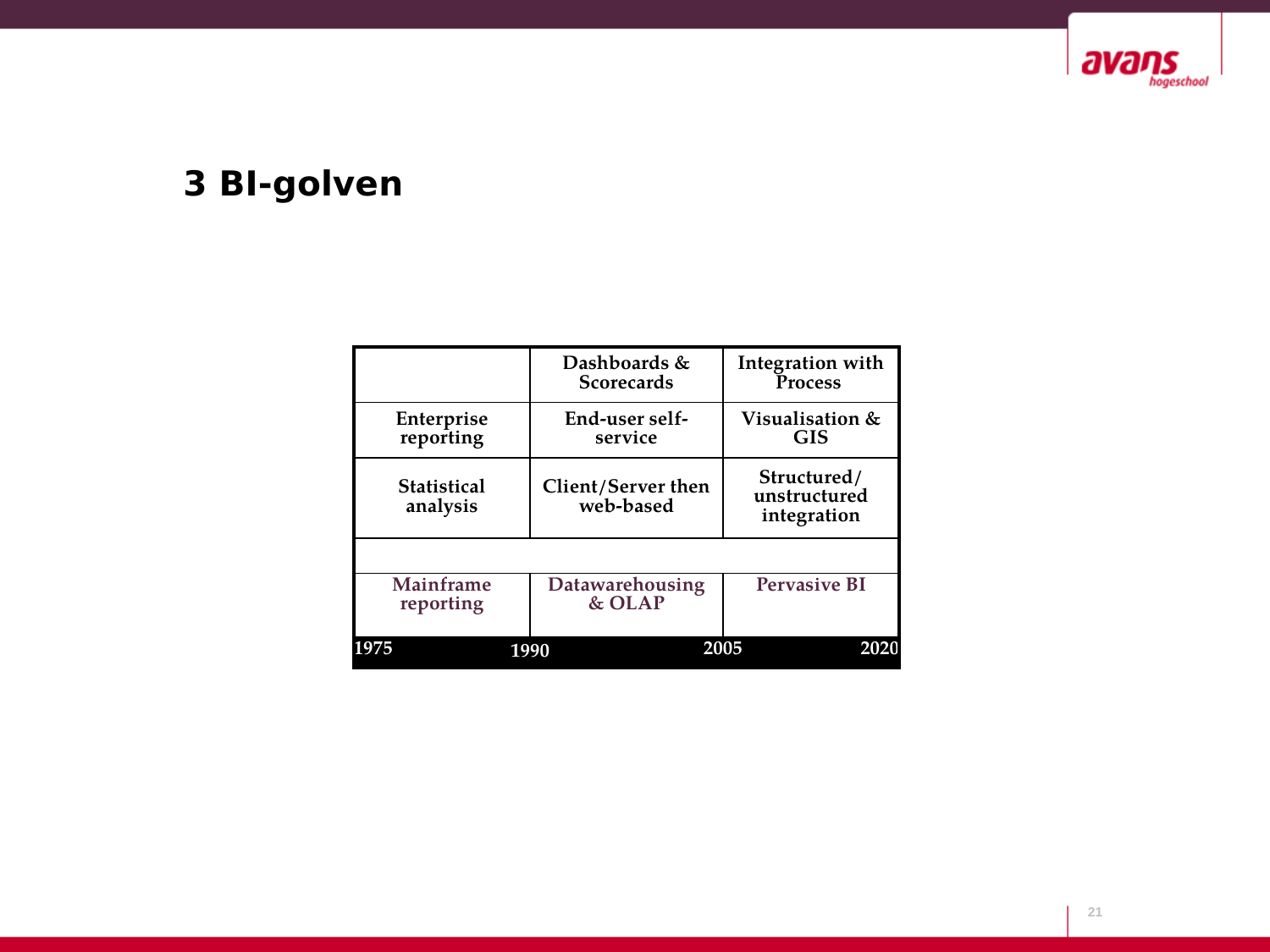

# 3 BI-golven
|  |  | Dashboards & Scorecards |  | Integration with Process |  |
| --- | --- | --- | --- | --- | --- |
| Enterprise reporting |  | End-user self-service |  | Visualisation & GIS |  |
| Statistical analysis |  | Client/Server then web-based |  | Structured/ unstructured integration |  |
|  |  |  |  |  |  |
| Mainframe reporting |  | Datawarehousing & OLAP |  | Pervasive BI |  |
| 1975 | 19 | 90 | 20 | 05 | 2020 |
21